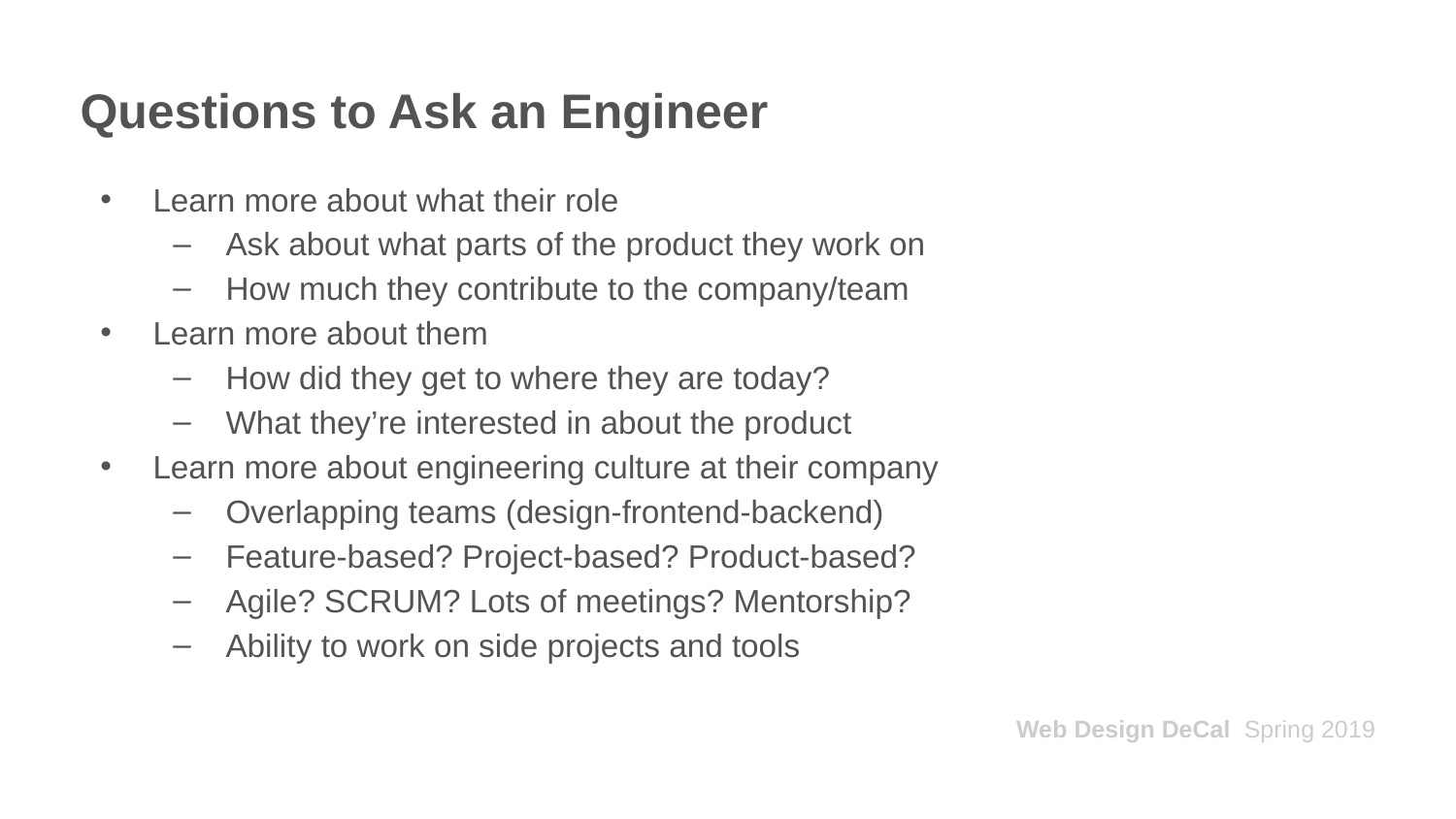

# Questions to Ask an Engineer
Learn more about what their role
Ask about what parts of the product they work on
How much they contribute to the company/team
Learn more about them
How did they get to where they are today?
What they’re interested in about the product
Learn more about engineering culture at their company
Overlapping teams (design-frontend-backend)
Feature-based? Project-based? Product-based?
Agile? SCRUM? Lots of meetings? Mentorship?
Ability to work on side projects and tools